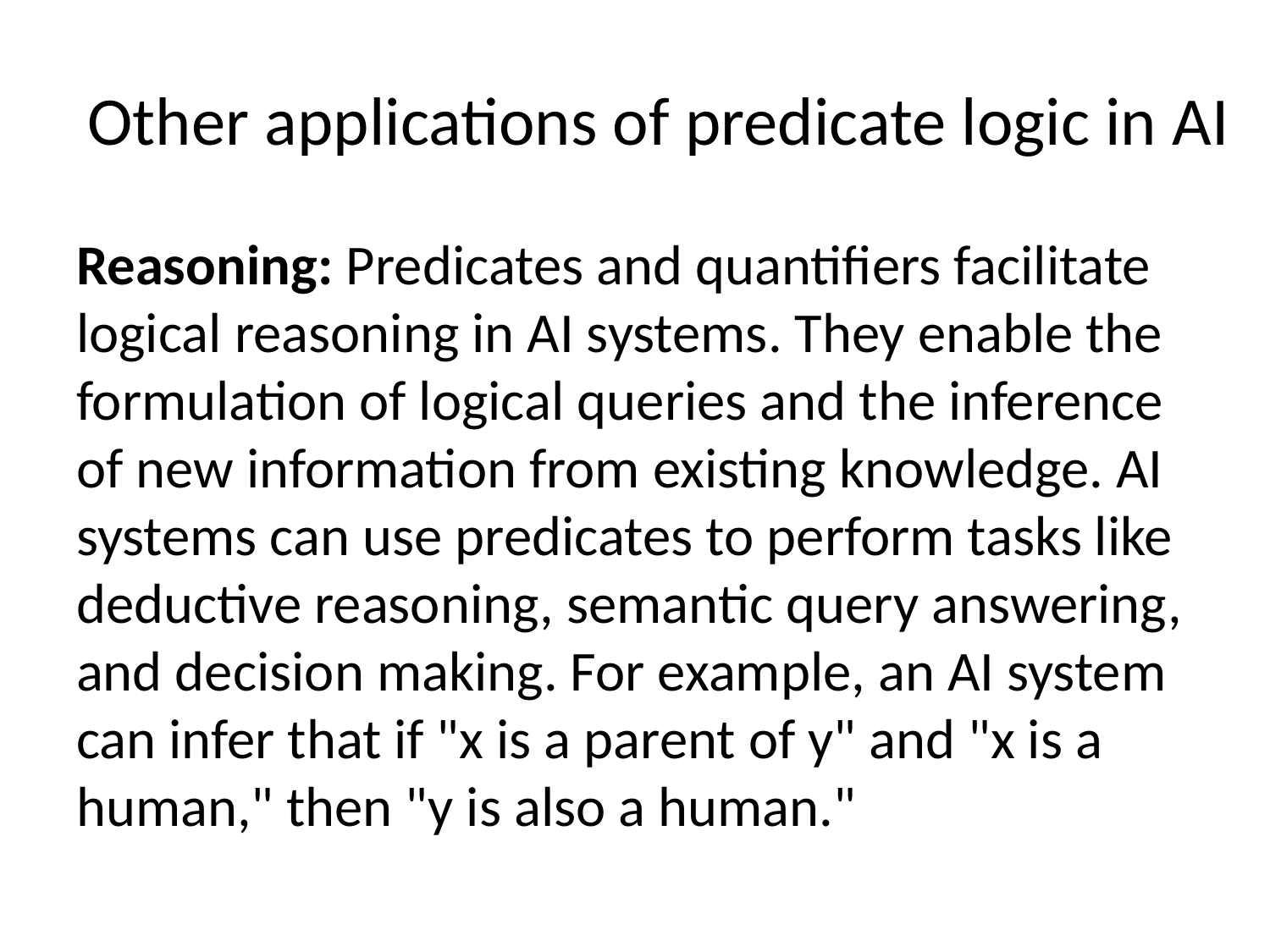

# Other applications of predicate logic in AI
Reasoning: Predicates and quantifiers facilitate logical reasoning in AI systems. They enable the formulation of logical queries and the inference of new information from existing knowledge. AI systems can use predicates to perform tasks like deductive reasoning, semantic query answering, and decision making. For example, an AI system can infer that if "x is a parent of y" and "x is a human," then "y is also a human."